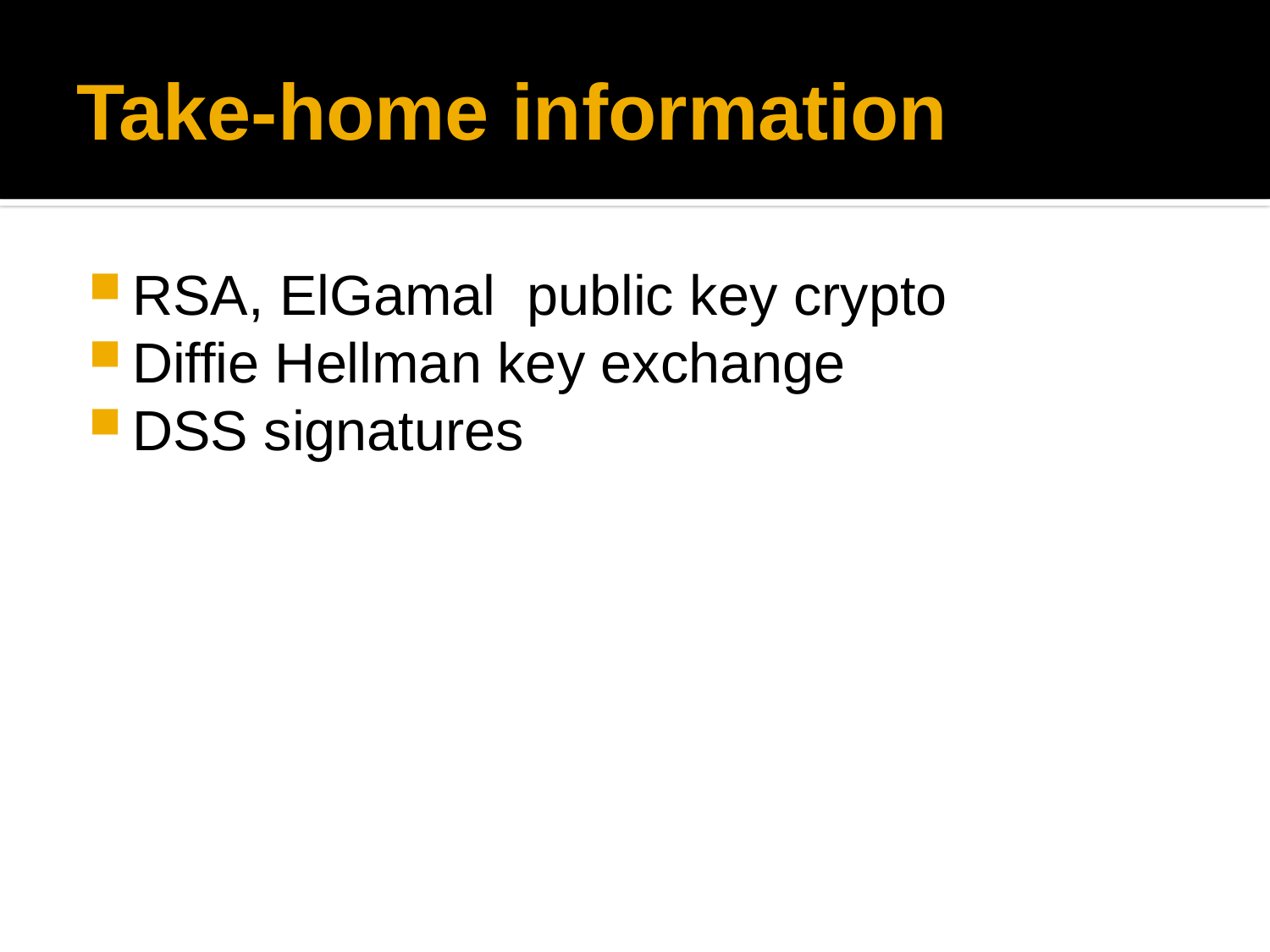

# Take-home information
RSA, ElGamal  public key crypto
Diffie Hellman key exchange
DSS signatures